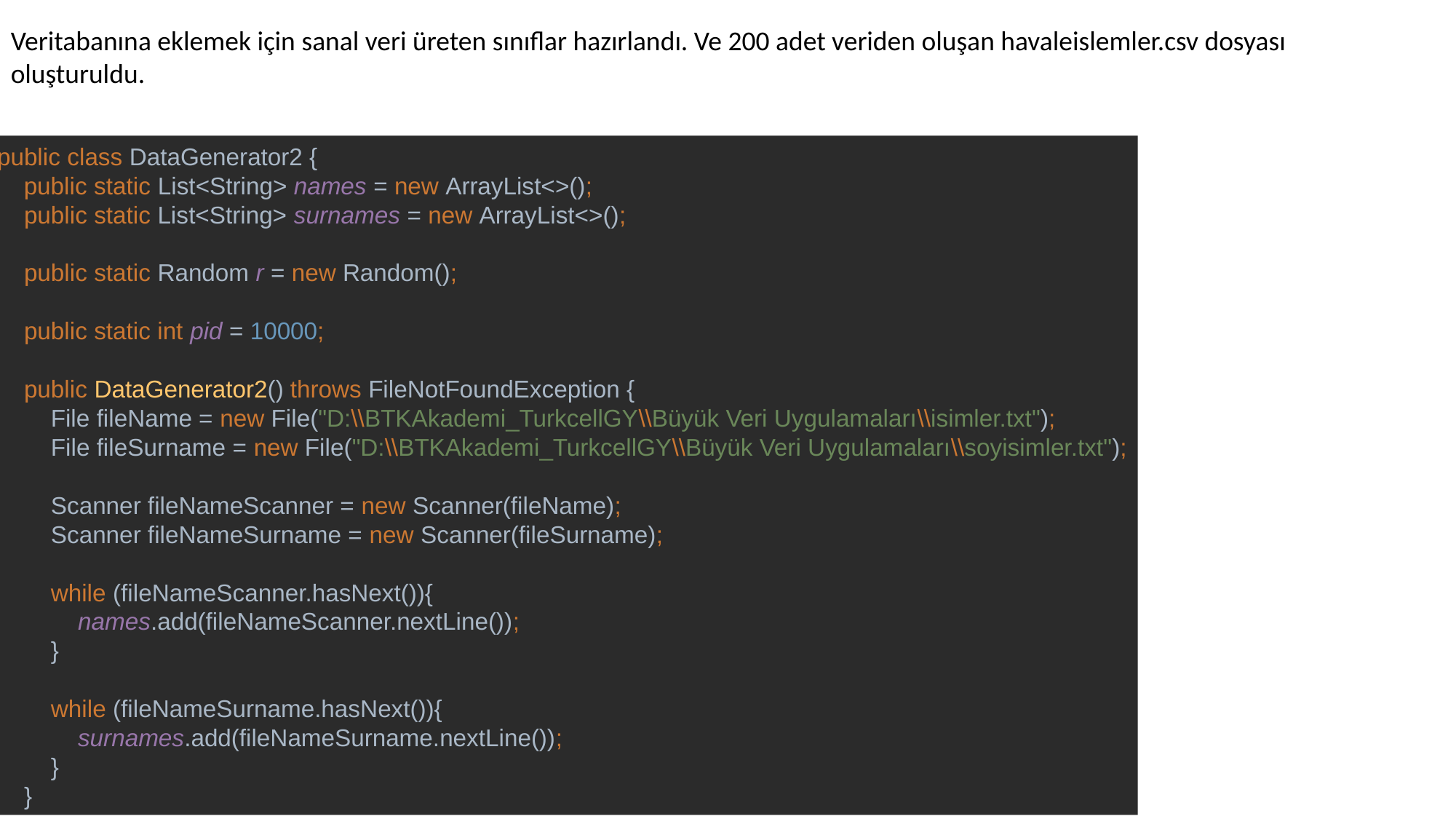

Veritabanına eklemek için sanal veri üreten sınıflar hazırlandı. Ve 200 adet veriden oluşan havaleislemler.csv dosyası oluşturuldu.
public class DataGenerator2 {
    public static List<String> names = new ArrayList<>();
    public static List<String> surnames = new ArrayList<>();
    public static Random r = new Random();
    public static int pid = 10000;
    public DataGenerator2() throws FileNotFoundException {
        File fileName = new File("D:\\BTKAkademi_TurkcellGY\\Büyük Veri Uygulamaları\\isimler.txt");
        File fileSurname = new File("D:\\BTKAkademi_TurkcellGY\\Büyük Veri Uygulamaları\\soyisimler.txt");
        Scanner fileNameScanner = new Scanner(fileName);
        Scanner fileNameSurname = new Scanner(fileSurname);
        while (fileNameScanner.hasNext()){
            names.add(fileNameScanner.nextLine());
        }
        while (fileNameSurname.hasNext()){
            surnames.add(fileNameSurname.nextLine());
        }
    }